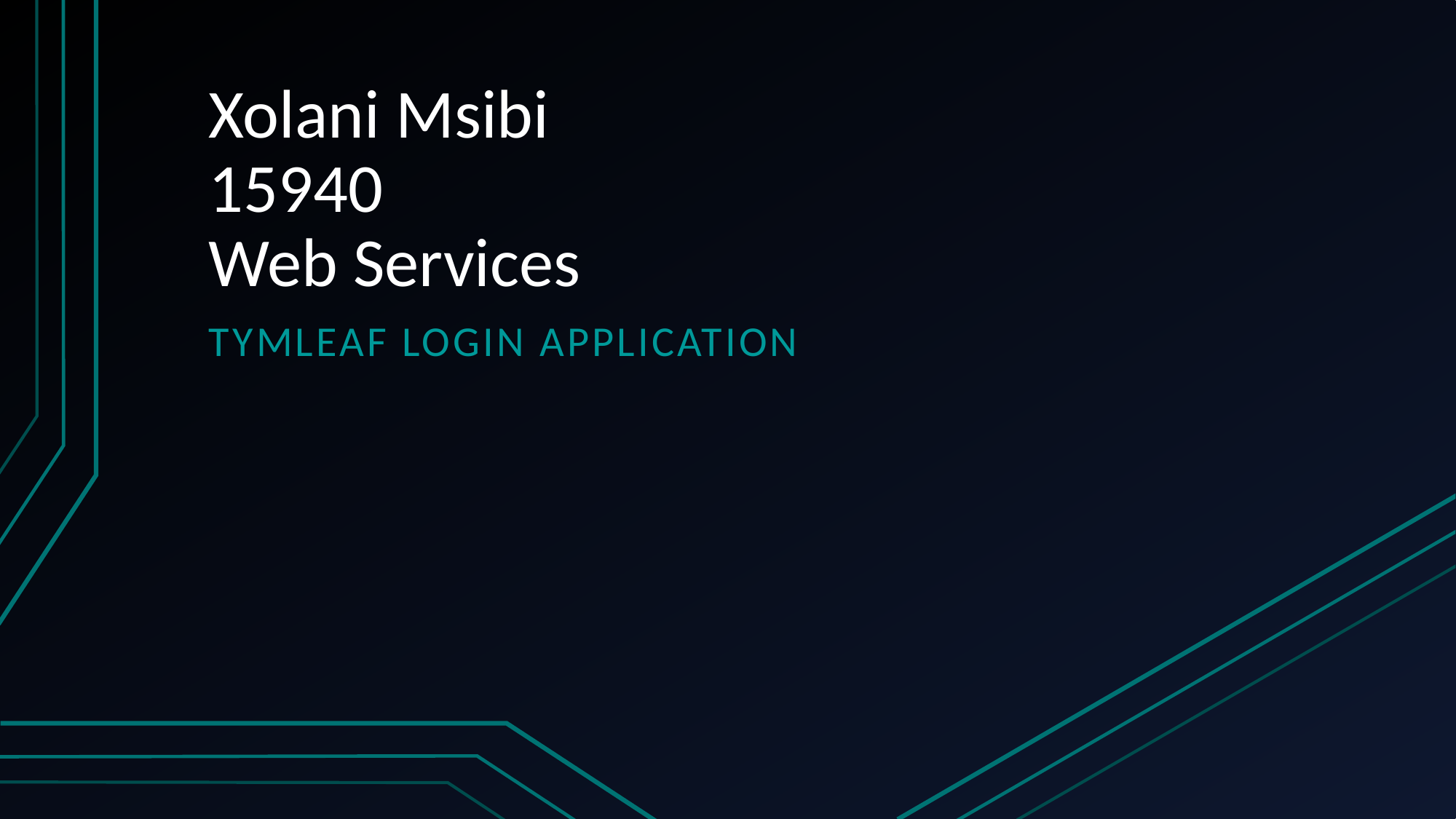

# Xolani Msibi 15940 Web Services
TYMLEAF login Application